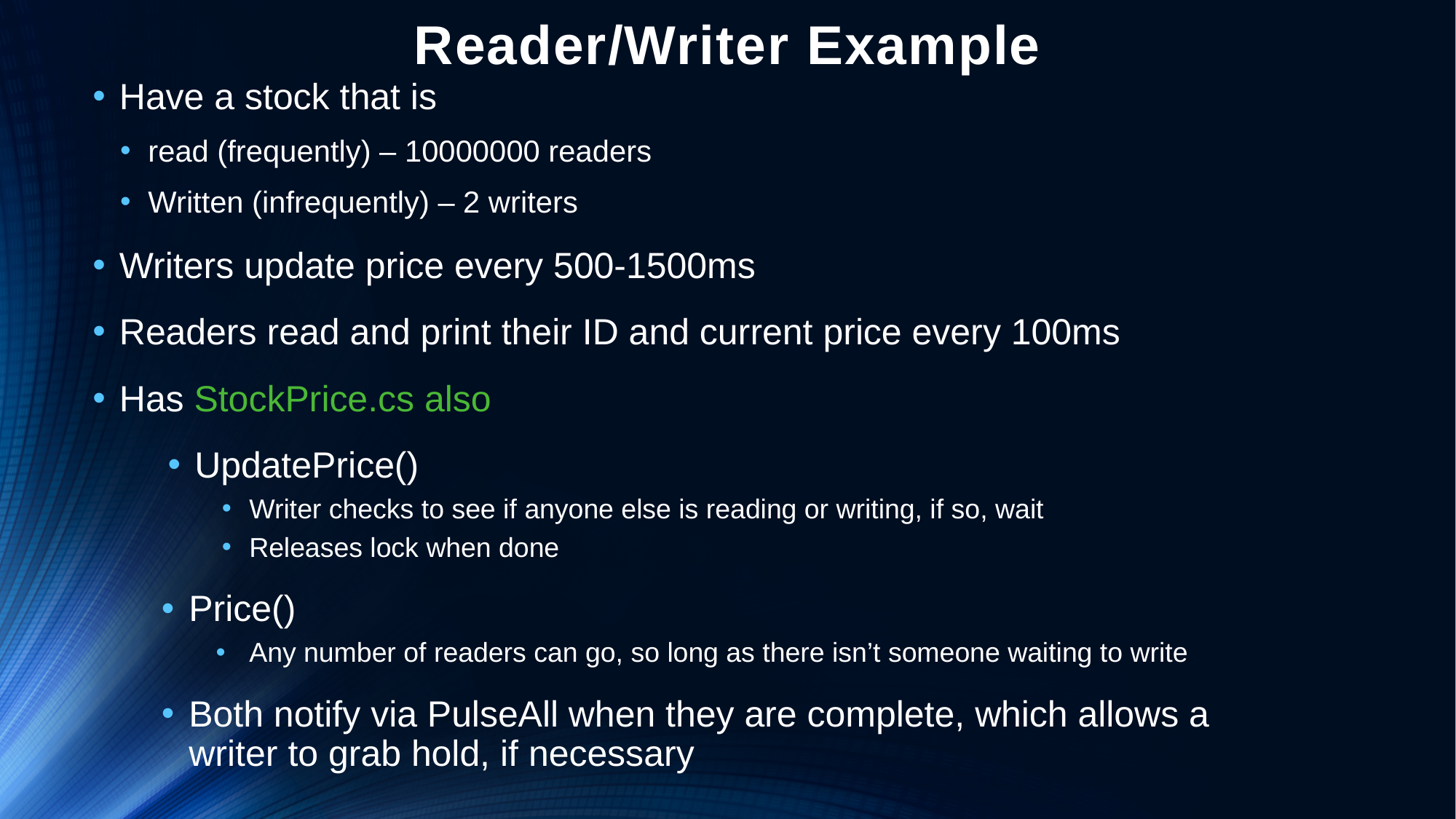

# Reader/Writer Example
Have a stock that is
read (frequently) – 10000000 readers
Written (infrequently) – 2 writers
Writers update price every 500-1500ms
Readers read and print their ID and current price every 100ms
Has StockPrice.cs also
UpdatePrice()
Writer checks to see if anyone else is reading or writing, if so, wait
Releases lock when done
Price()
Any number of readers can go, so long as there isn’t someone waiting to write
Both notify via PulseAll when they are complete, which allows a writer to grab hold, if necessary